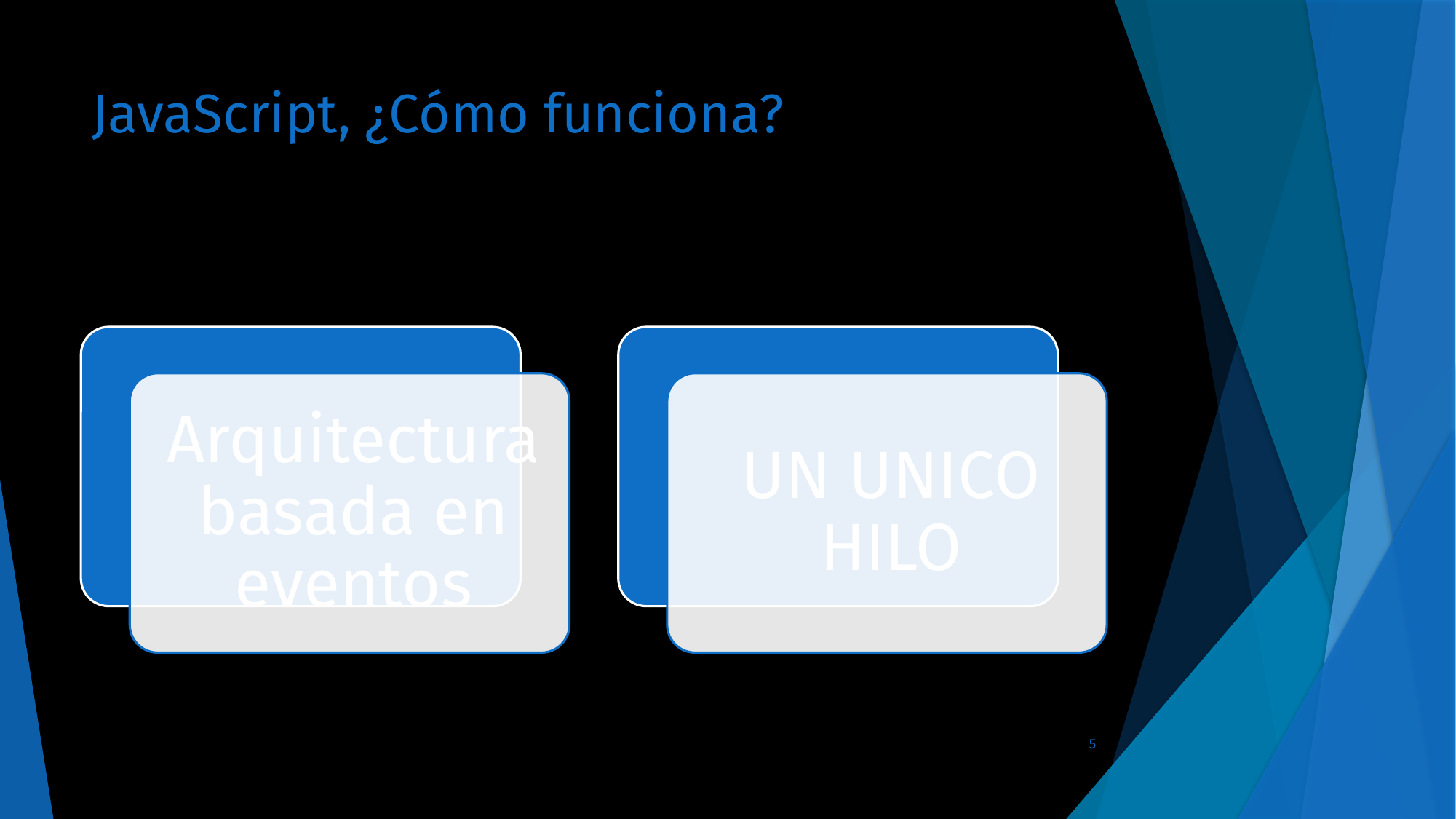

# JavaScript, ¿Cómo funciona?
Arquitectura basada en eventos
UN UNICO HILO
5